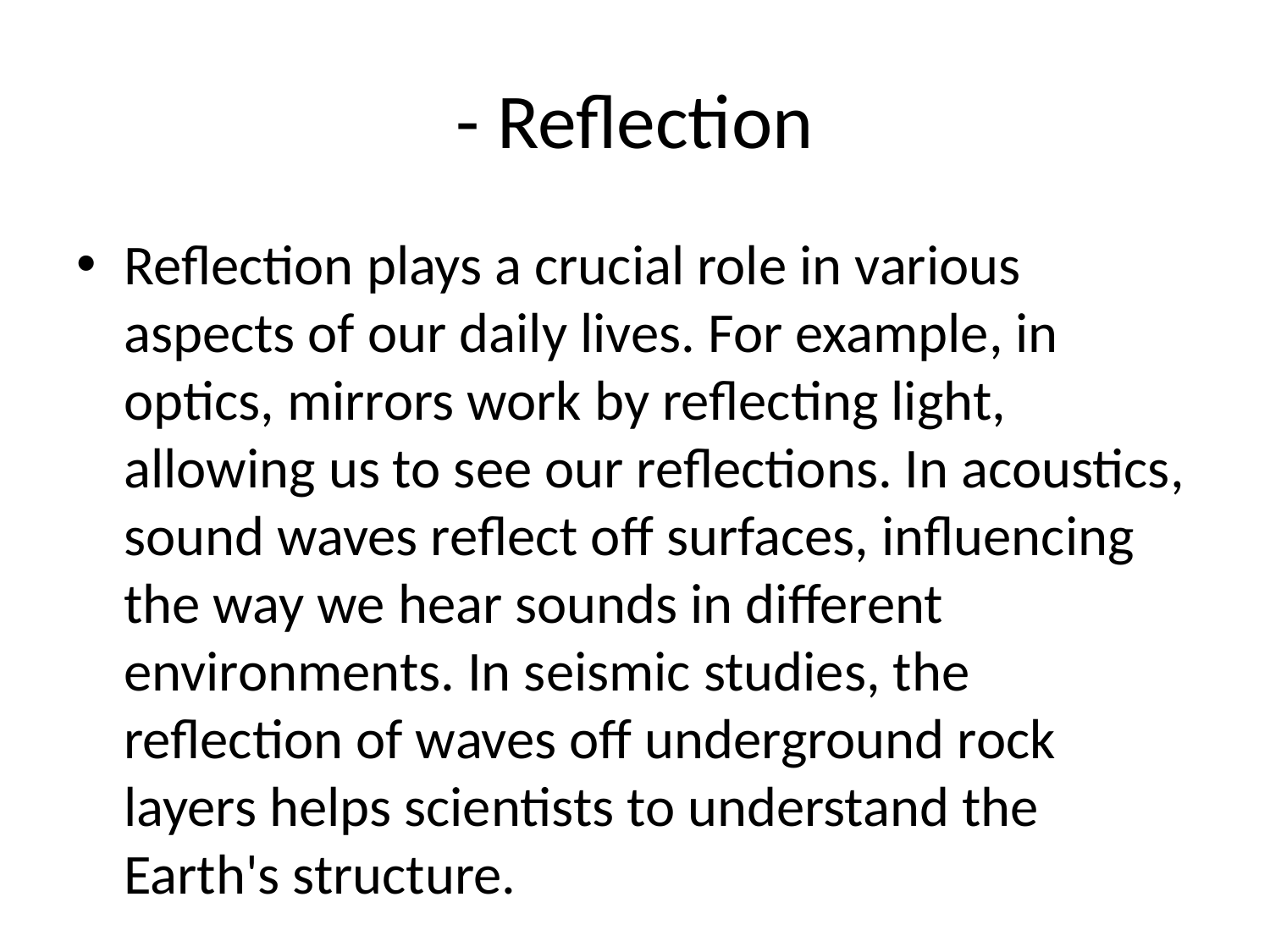

# - Reflection
Reflection plays a crucial role in various aspects of our daily lives. For example, in optics, mirrors work by reflecting light, allowing us to see our reflections. In acoustics, sound waves reflect off surfaces, influencing the way we hear sounds in different environments. In seismic studies, the reflection of waves off underground rock layers helps scientists to understand the Earth's structure.